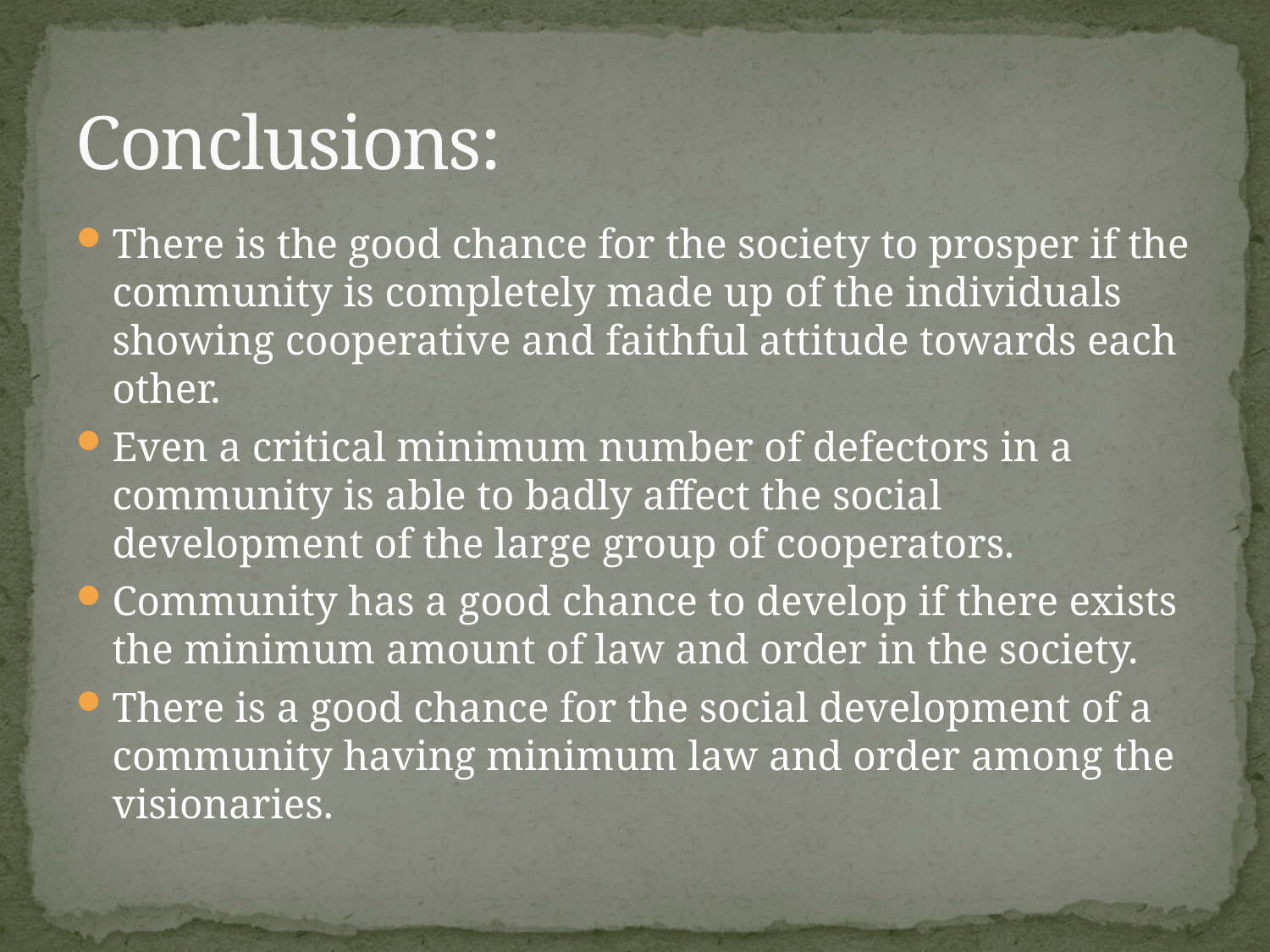

# Conclusions:
There is the good chance for the society to prosper if the community is completely made up of the individuals showing cooperative and faithful attitude towards each other.
Even a critical minimum number of defectors in a community is able to badly affect the social development of the large group of cooperators.
Community has a good chance to develop if there exists the minimum amount of law and order in the society.
There is a good chance for the social development of a community having minimum law and order among the visionaries.